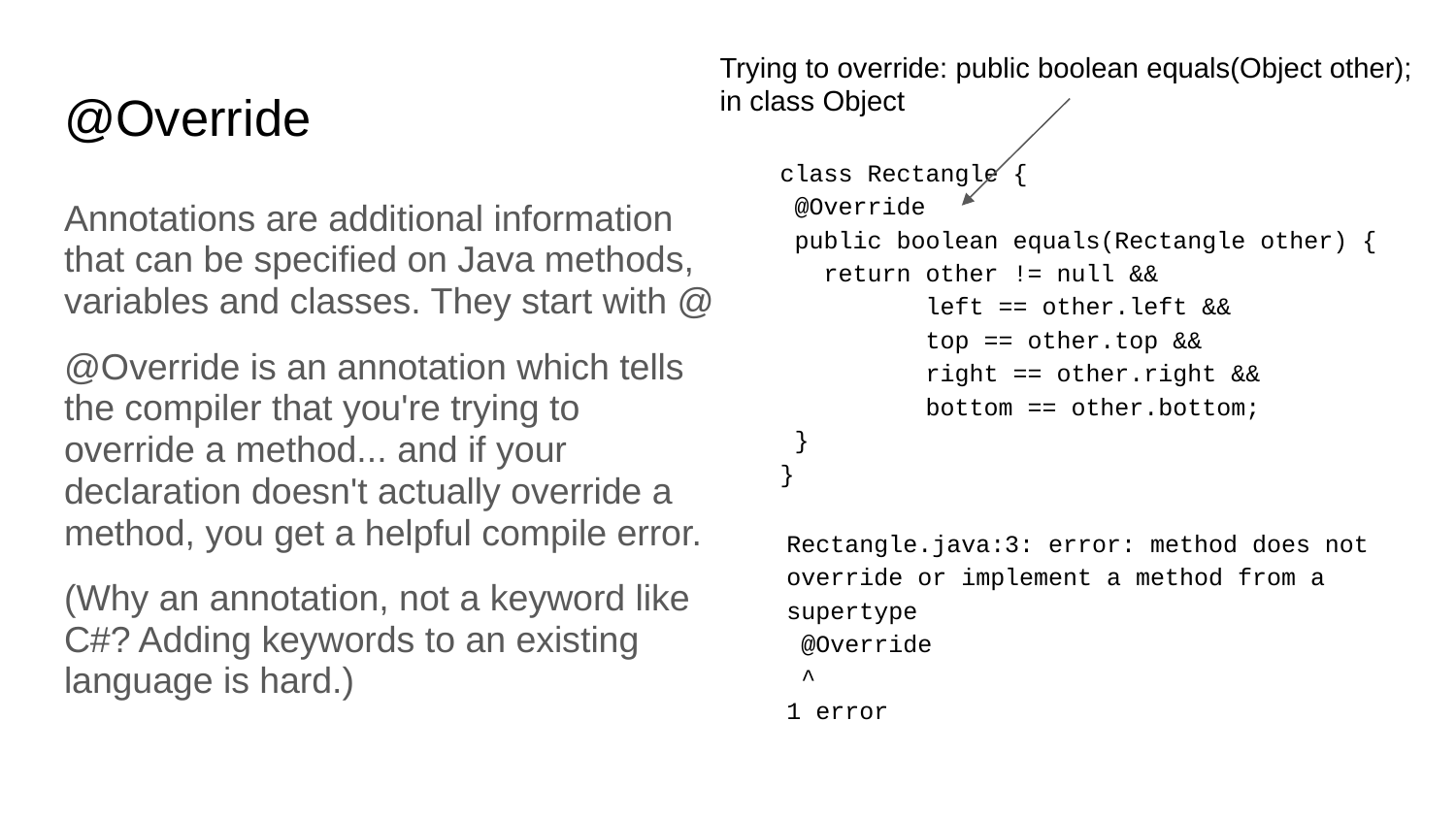

Trying to override: public boolean equals(Object other); in class Object
# @Override
class Rectangle {
 @Override
 public boolean equals(Rectangle other) {
   return other != null &&
          left == other.left &&
          top == other.top &&
          right == other.right &&
          bottom == other.bottom;
 }
}
Annotations are additional information that can be specified on Java methods, variables and classes. They start with @
@Override is an annotation which tells the compiler that you're trying to override a method... and if your declaration doesn't actually override a method, you get a helpful compile error.
(Why an annotation, not a keyword like C#? Adding keywords to an existing language is hard.)
Rectangle.java:3: error: method does not override or implement a method from a supertype
 @Override
 ^
1 error